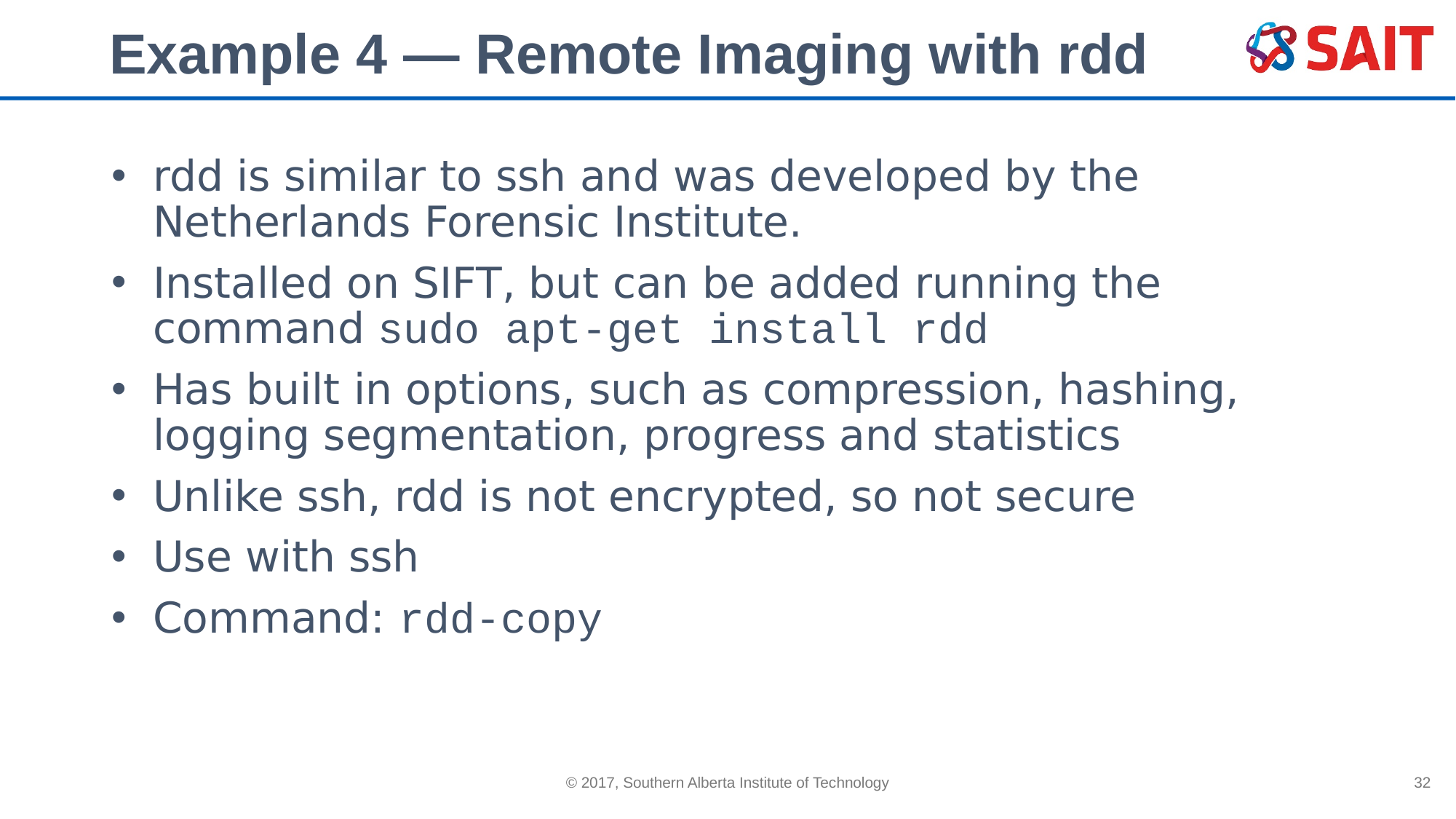

# Example 4 — Remote Imaging with rdd
rdd is similar to ssh and was developed by the Netherlands Forensic Institute.
Installed on SIFT, but can be added running the command sudo apt-get install rdd
Has built in options, such as compression, hashing, logging segmentation, progress and statistics
Unlike ssh, rdd is not encrypted, so not secure
Use with ssh
Command: rdd-copy